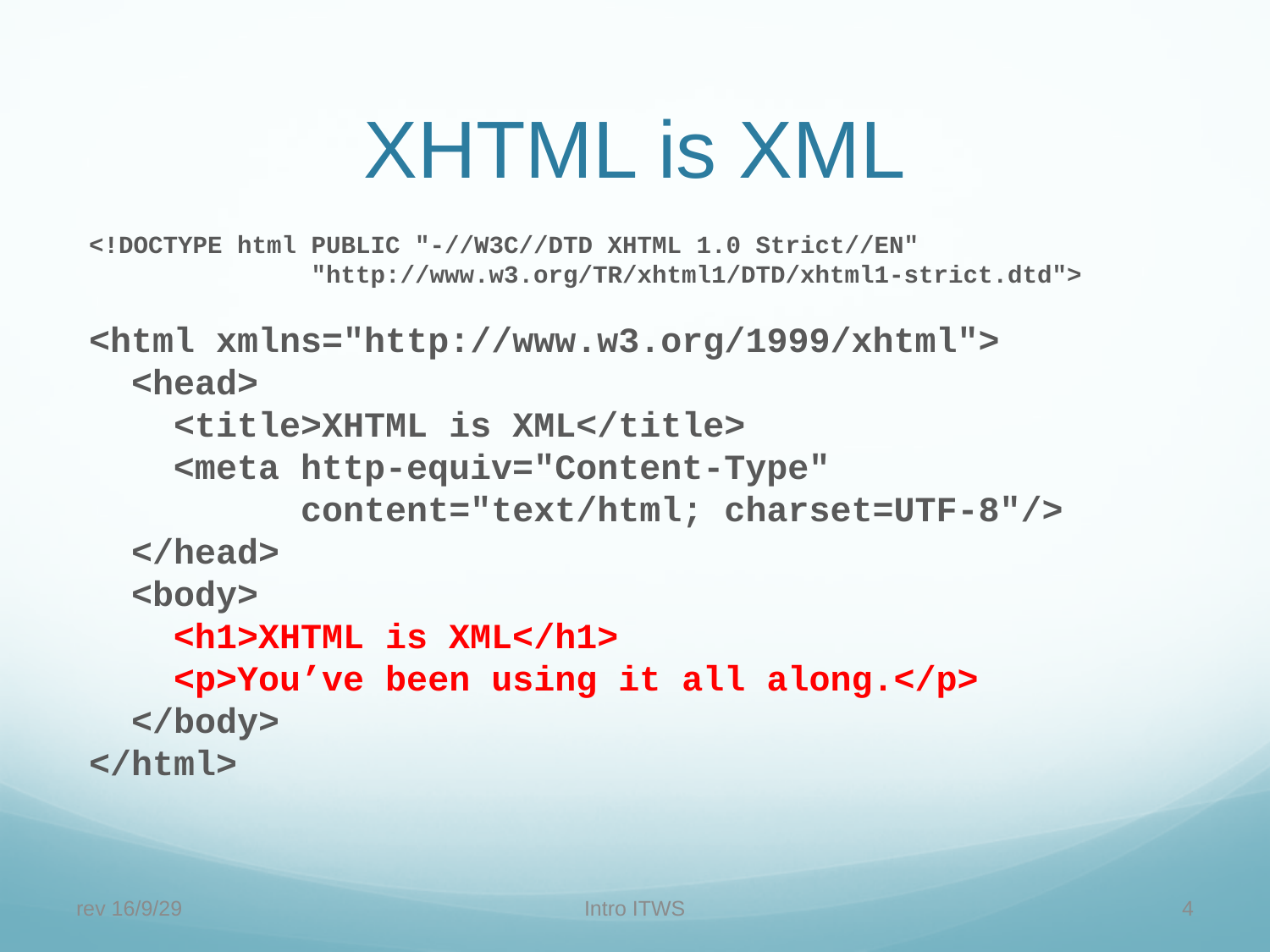

# XHTML is XML
<!DOCTYPE html PUBLIC "-//W3C//DTD XHTML 1.0 Strict//EN"
               "http://www.w3.org/TR/xhtml1/DTD/xhtml1-strict.dtd">
<html xmlns="http://www.w3.org/1999/xhtml">
  <head>
    <title>XHTML is XML</title>
    <meta http-equiv="Content-Type"
          content="text/html; charset=UTF-8"/>
  </head>
  <body>
    <h1>XHTML is XML</h1>
    <p>You’ve been using it all along.</p>
  </body>
</html>
rev 16/9/29
Intro ITWS
4